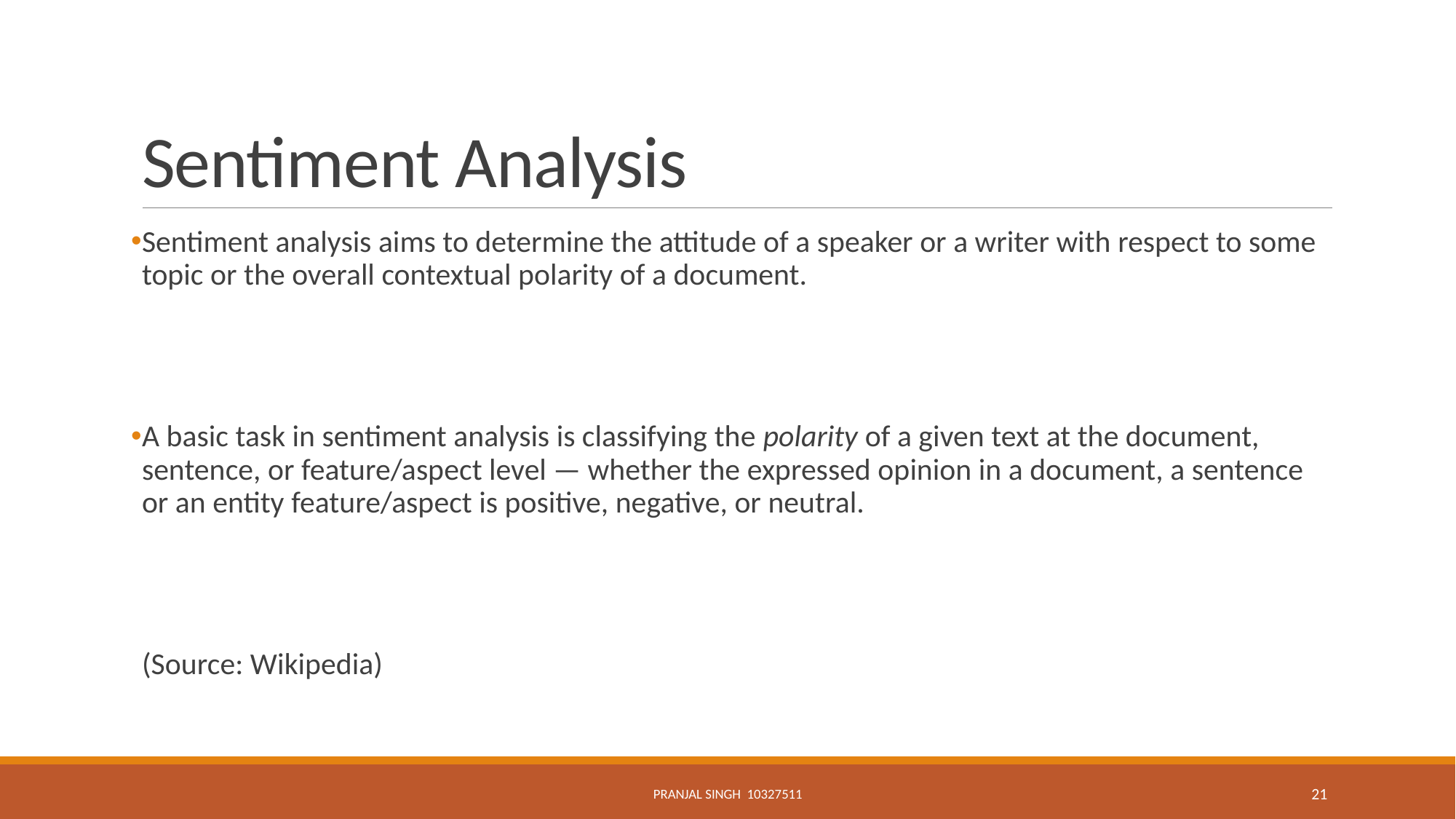

# Sentiment Analysis
Sentiment analysis aims to determine the attitude of a speaker or a writer with respect to some topic or the overall contextual polarity of a document.

A basic task in sentiment analysis is classifying the polarity of a given text at the document, sentence, or feature/aspect level — whether the expressed opinion in a document, a sentence or an entity feature/aspect is positive, negative, or neutral.

(Source: Wikipedia)

Pranjal Singh  10327511
21